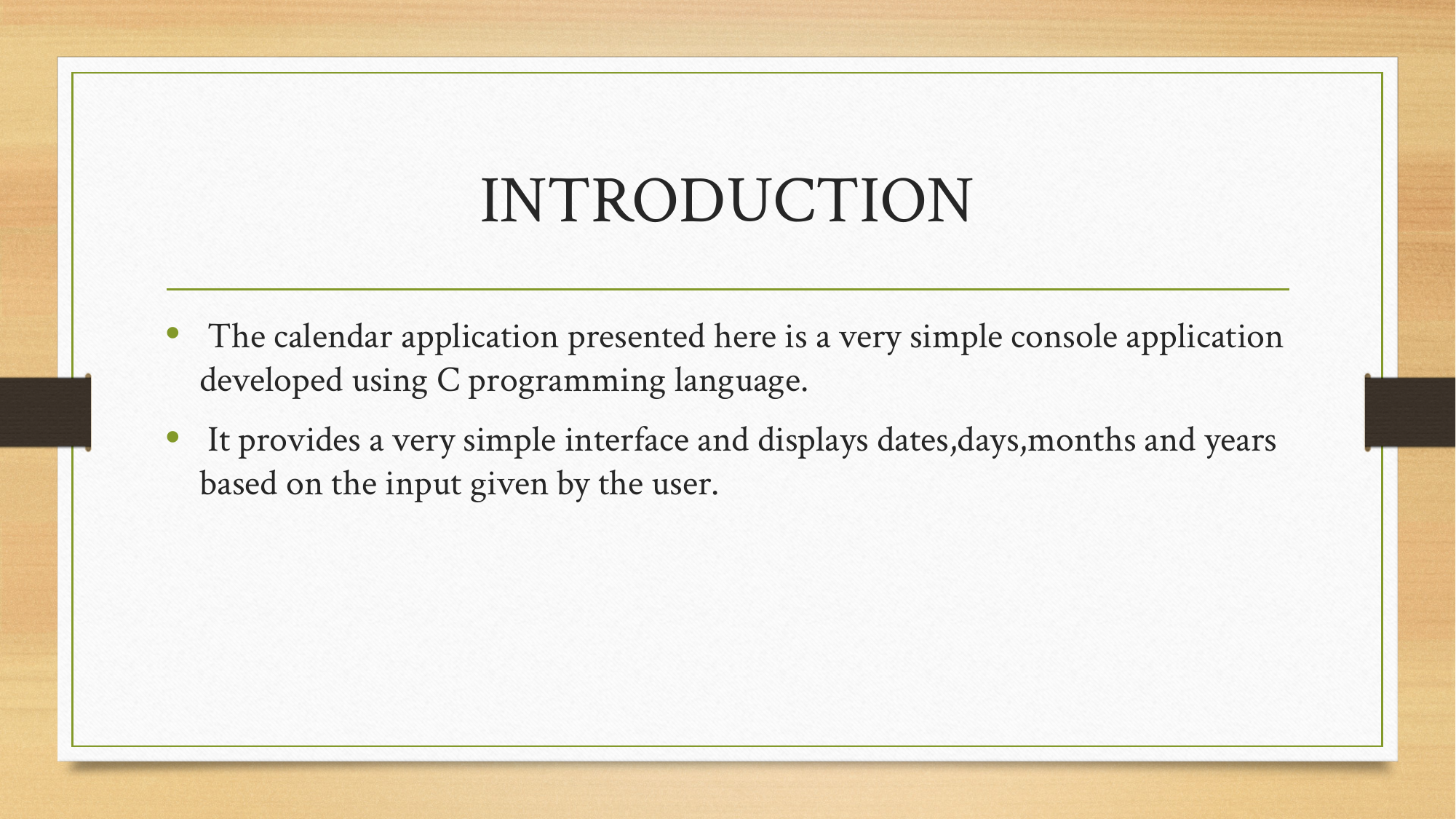

# INTRODUCTION
 The calendar application presented here is a very simple console application developed using C programming language.
 It provides a very simple interface and displays dates,days,months and years based on the input given by the user.